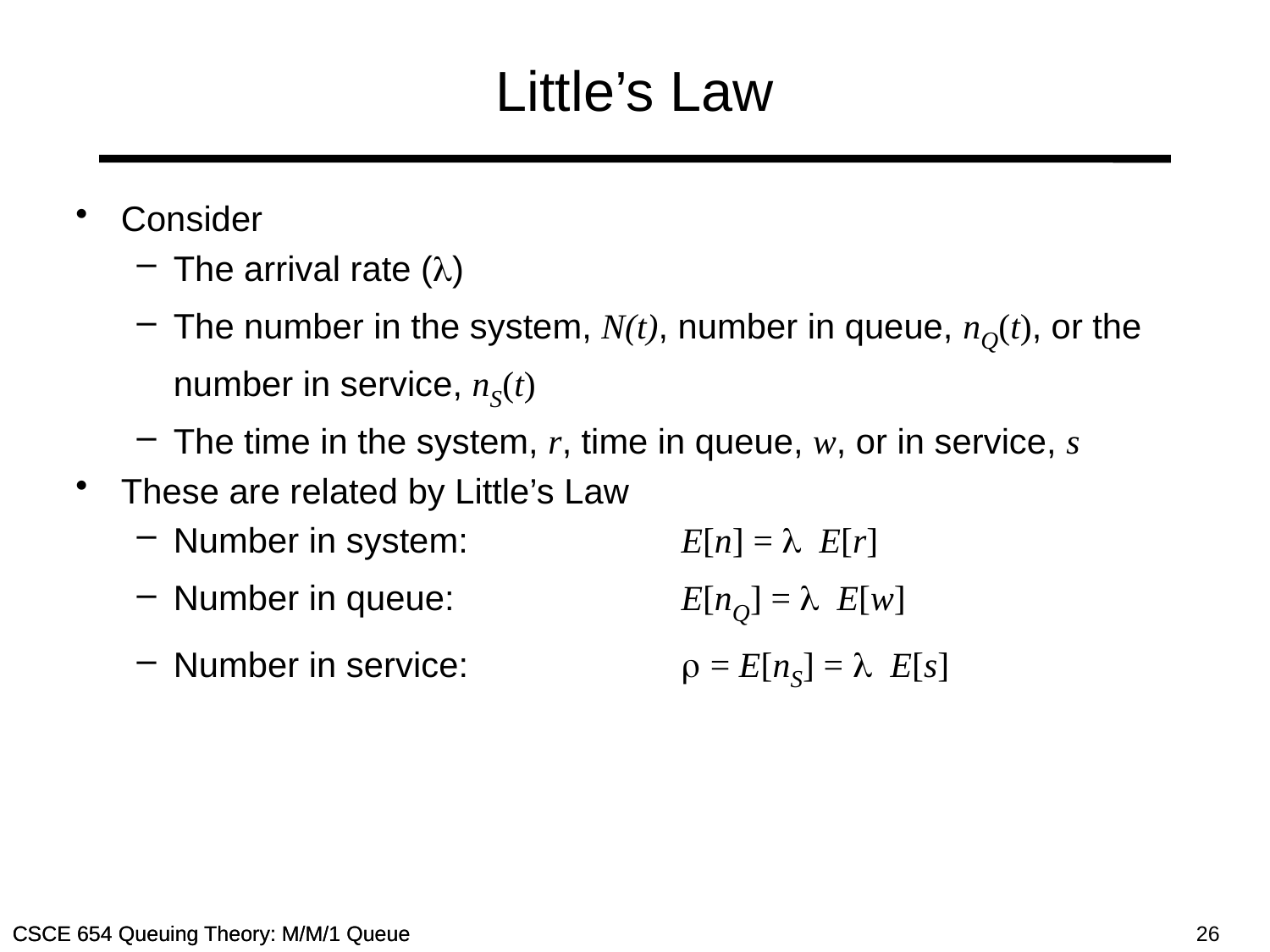

# Little’s Law
Consider
The arrival rate (λ)
The number in the system, N(t), number in queue, nQ(t), or the number in service, nS(t)
The time in the system, r, time in queue, w, or in service, s
These are related by Little’s Law
Number in system:	E[n] = λ E[r]
Number in queue:	E[nQ] = λ E[w]
Number in service:	ρ = E[nS] = λ E[s]